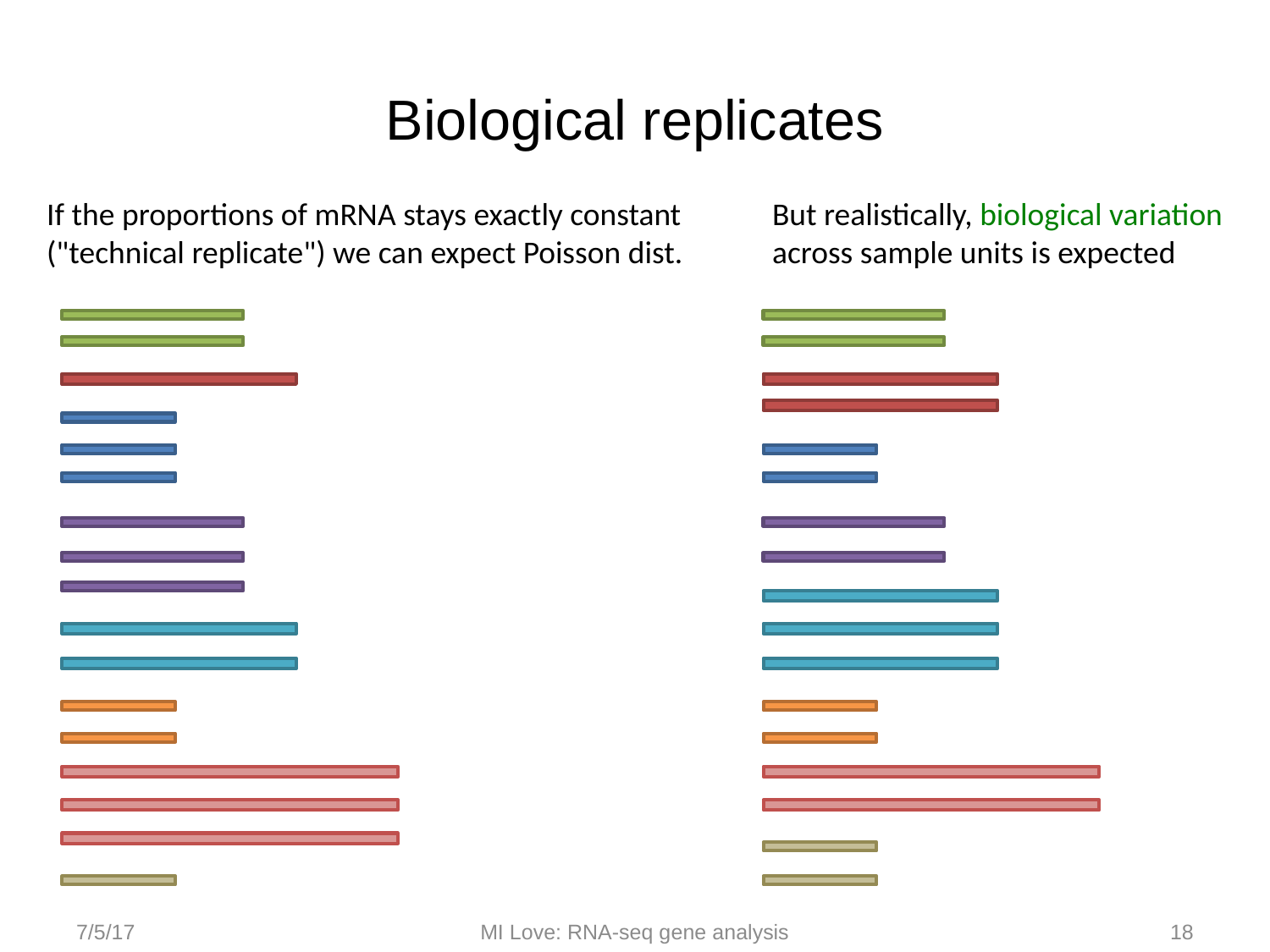

# Biological replicates
If the proportions of mRNA stays exactly constant
("technical replicate") we can expect Poisson dist.
But realistically, biological variation
across sample units is expected

7/5/17
MI Love: RNA-seq gene analysis
18